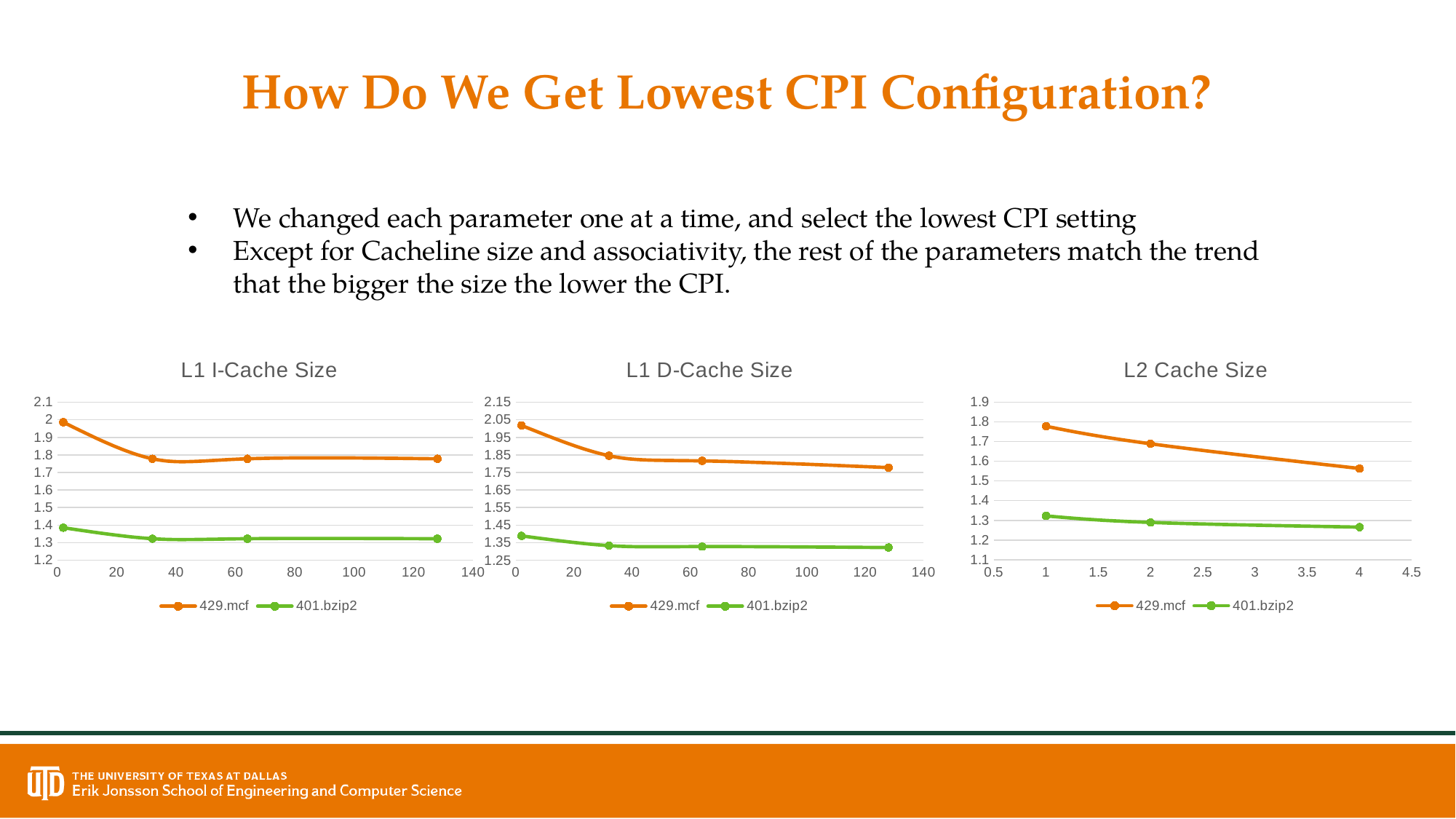

# How Do We Get Lowest CPI Configuration?
We changed each parameter one at a time, and select the lowest CPI setting
Except for Cacheline size and associativity, the rest of the parameters match the trend that the bigger the size the lower the CPI.

### Chart: L1 D-Cache Size

| Category |  |  |
|---|---|---|

### Chart: L2 Cache Size

| Category |  |  |
|---|---|---|

### Chart: L1 I-Cache Size

| Category |  |  |
|---|---|---|